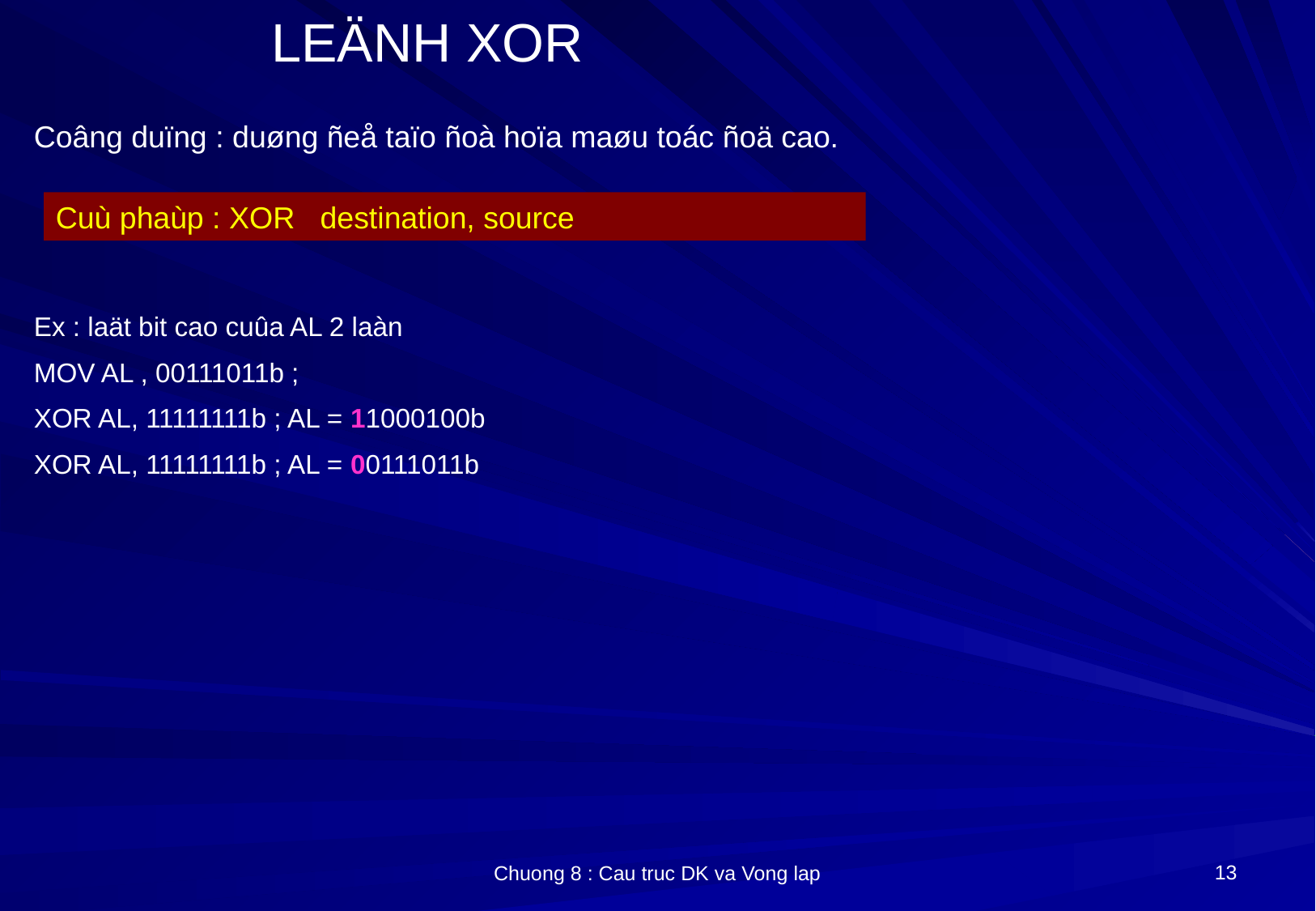

# LEÄNH XOR
Coâng duïng : duøng ñeå taïo ñoà hoïa maøu toác ñoä cao.
Cuù phaùp : XOR   destination, source
Ex : laät bit cao cuûa AL 2 laàn
MOV AL , 00111011b ;
XOR AL, 11111111b ; AL = 11000100b
XOR AL, 11111111b ; AL = 00111011b
13
Chuong 8 : Cau truc DK va Vong lap